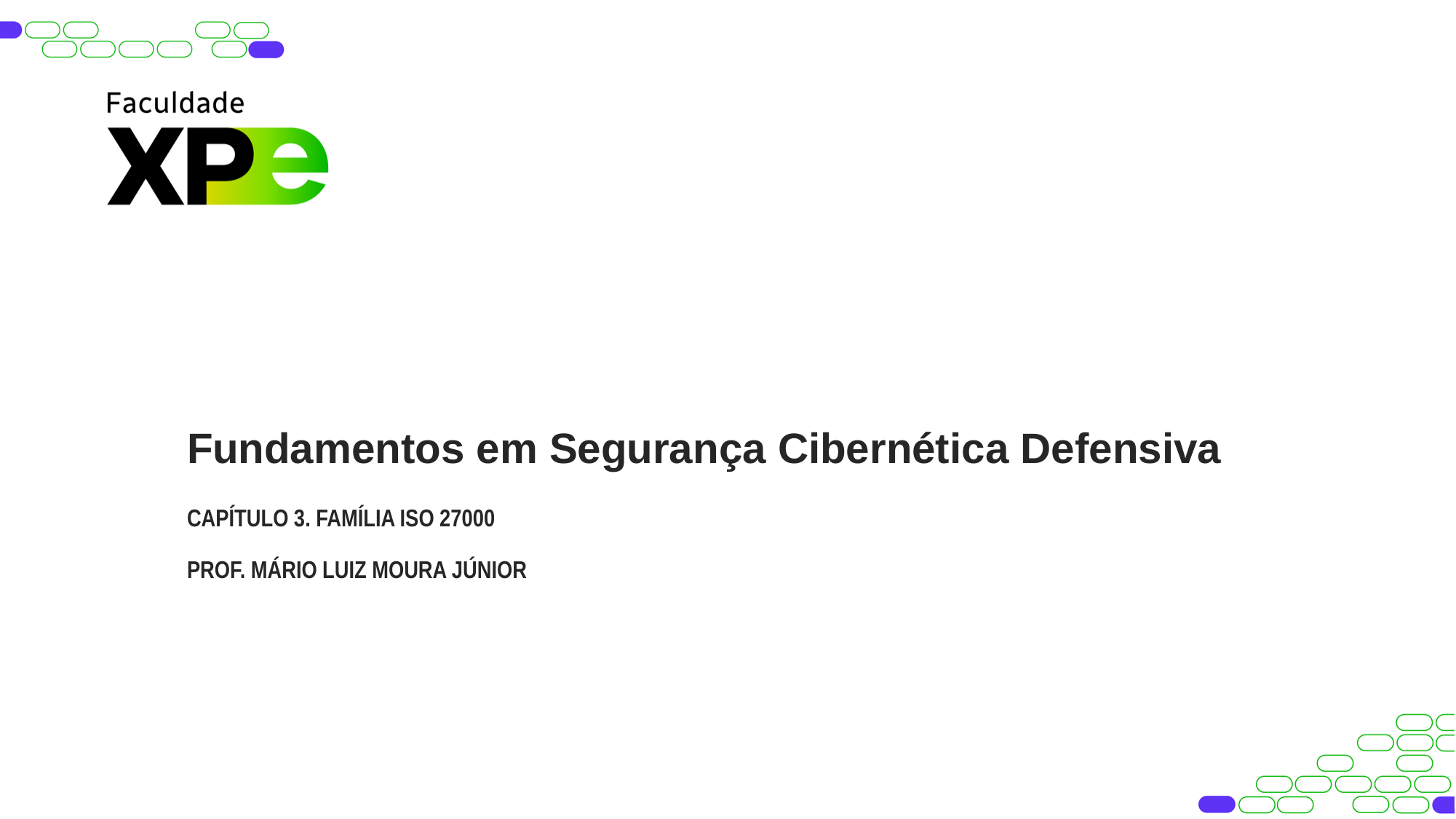

Fundamentos em Segurança Cibernética Defensiva
CAPÍTULO 3. FAMÍLIA ISO 27000

PROF. MÁRIO LUIZ MOURA JÚNIOR